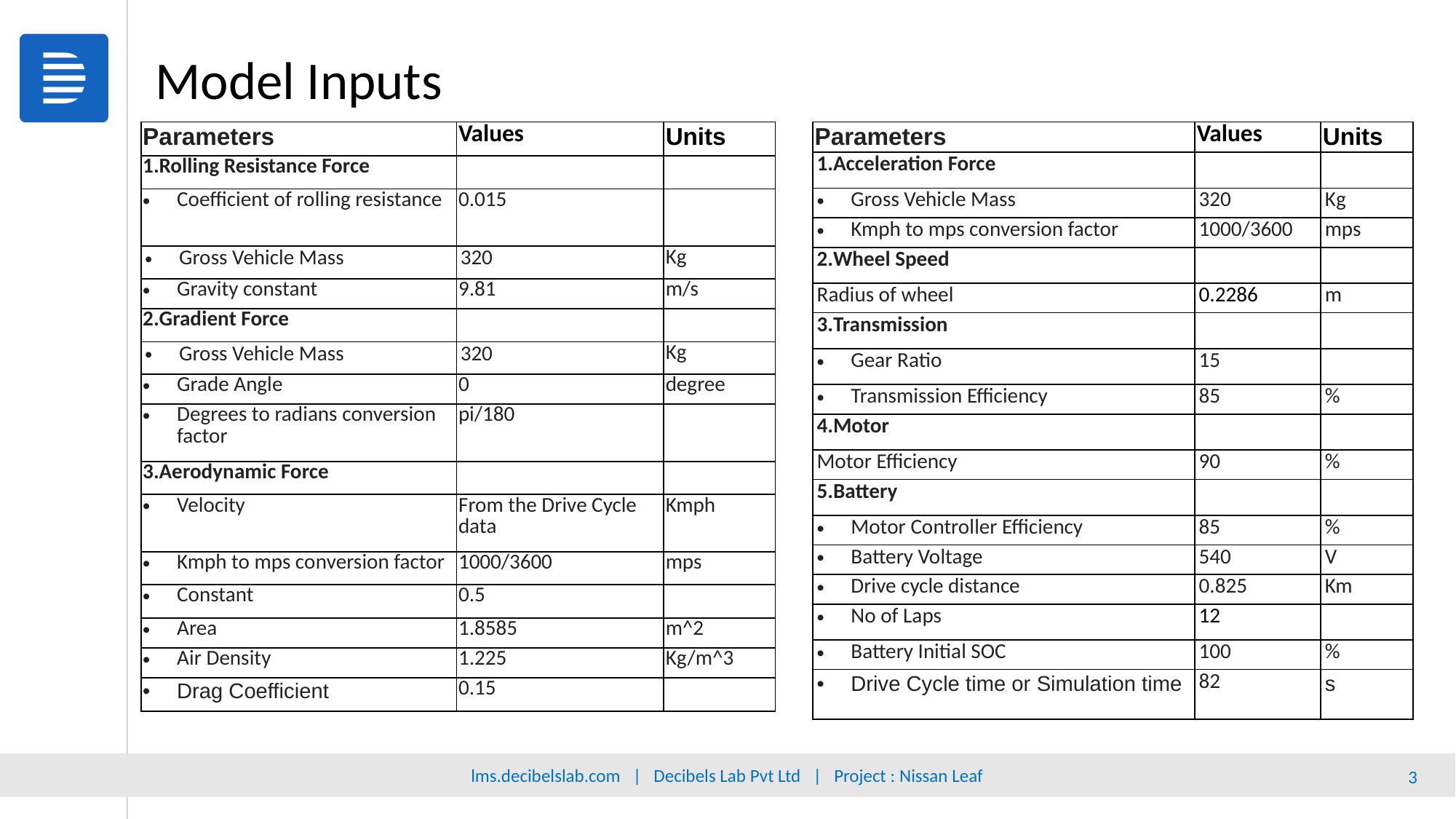

# Model Inputs
| Parameters | Values | Units |
| --- | --- | --- |
| Acceleration Force |  |  |
| Gross Vehicle Mass | 320 | Kg |
| Kmph to mps conversion factor | 1000/3600 | mps |
| Wheel Speed |  |  |
| Radius of wheel | 0.2286 | m |
| Transmission |  |  |
| Gear Ratio | 15 |  |
| Transmission Efficiency | 85 | % |
| Motor |  |  |
| Motor Efficiency | 90 | % |
| Battery |  |  |
| Motor Controller Efficiency | 85 | % |
| Battery Voltage | 540 | V |
| Drive cycle distance | 0.825 | Km |
| No of Laps | 12 |  |
| Battery Initial SOC | 100 | % |
| Drive Cycle time or Simulation time | 82 | s |
| Parameters | Values | Units |
| --- | --- | --- |
| Rolling Resistance Force |  |  |
| Coefficient of rolling resistance | 0.015 |  |
| Gross Vehicle Mass | 320 | Kg |
| Gravity constant | 9.81 | m/s |
| Gradient Force |  |  |
| Gross Vehicle Mass | 320 | Kg |
| Grade Angle | 0 | degree |
| Degrees to radians conversion factor | pi/180 |  |
| Aerodynamic Force |  |  |
| Velocity | From the Drive Cycle data | Kmph |
| Kmph to mps conversion factor | 1000/3600 | mps |
| Constant | 0.5 |  |
| Area | 1.8585 | m^2 |
| Air Density | 1.225 | Kg/m^3 |
| Drag Coefficient | 0.15 |  |

lms.decibelslab.com   |   Decibels Lab Pvt Ltd   |   Project : Nissan Leaf
3